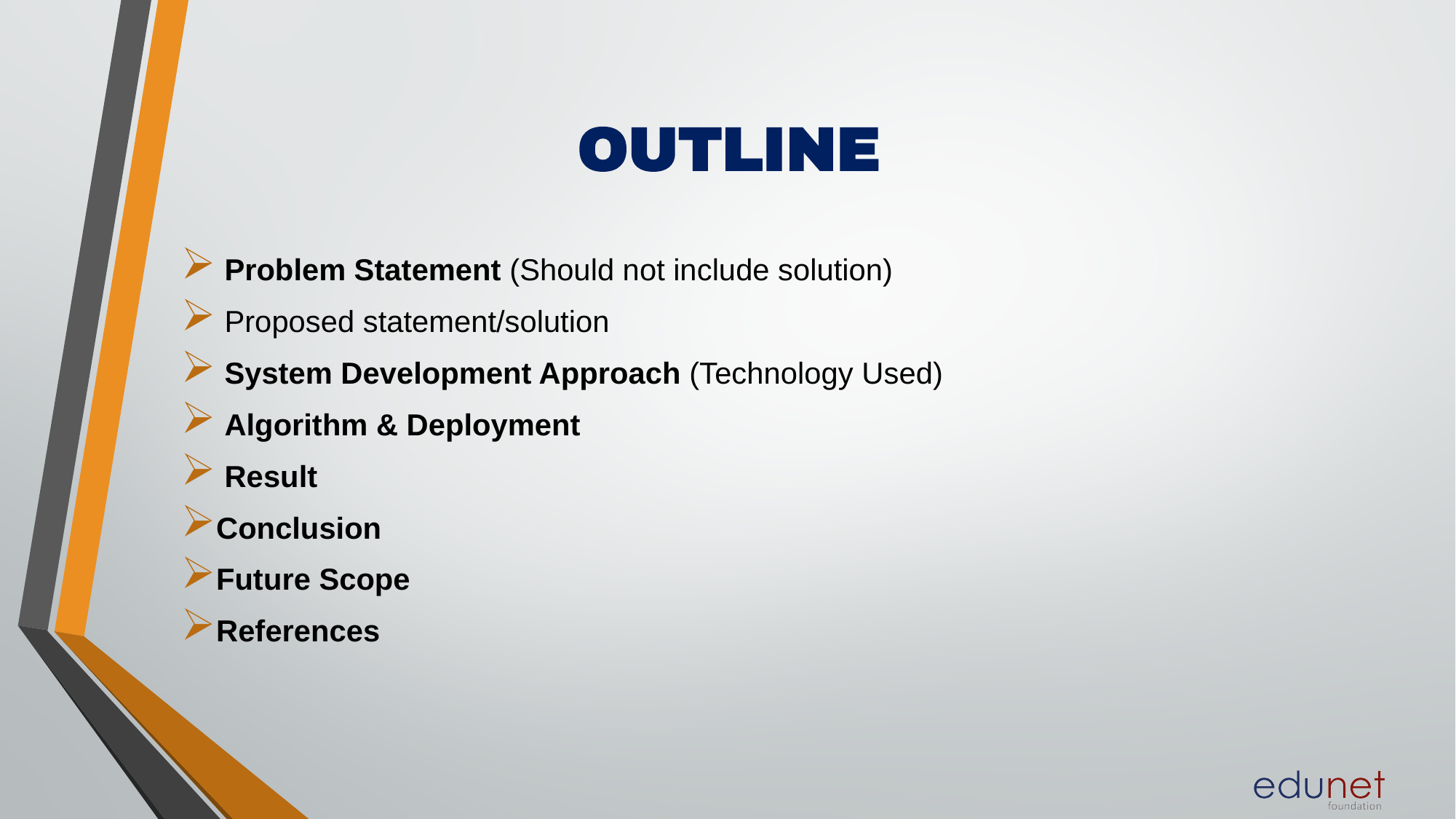

# OUTLINE

 Problem Statement (Should not include solution)
 Proposed statement/solution
 System Development Approach (Technology Used)
 Algorithm & Deployment
 Result
Conclusion
Future Scope
References